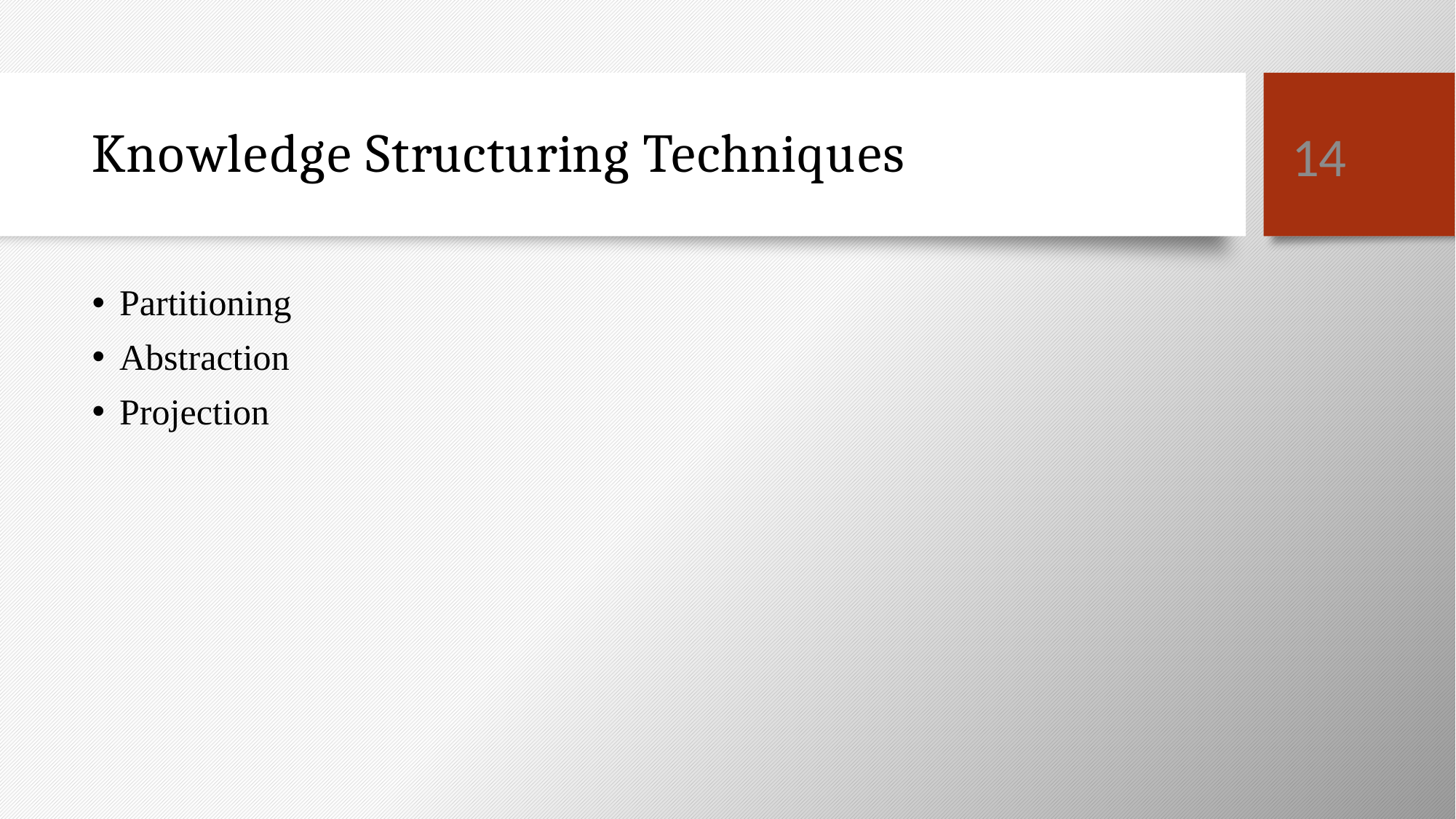

14
# Knowledge Structuring Techniques
Partitioning
Abstraction
Projection